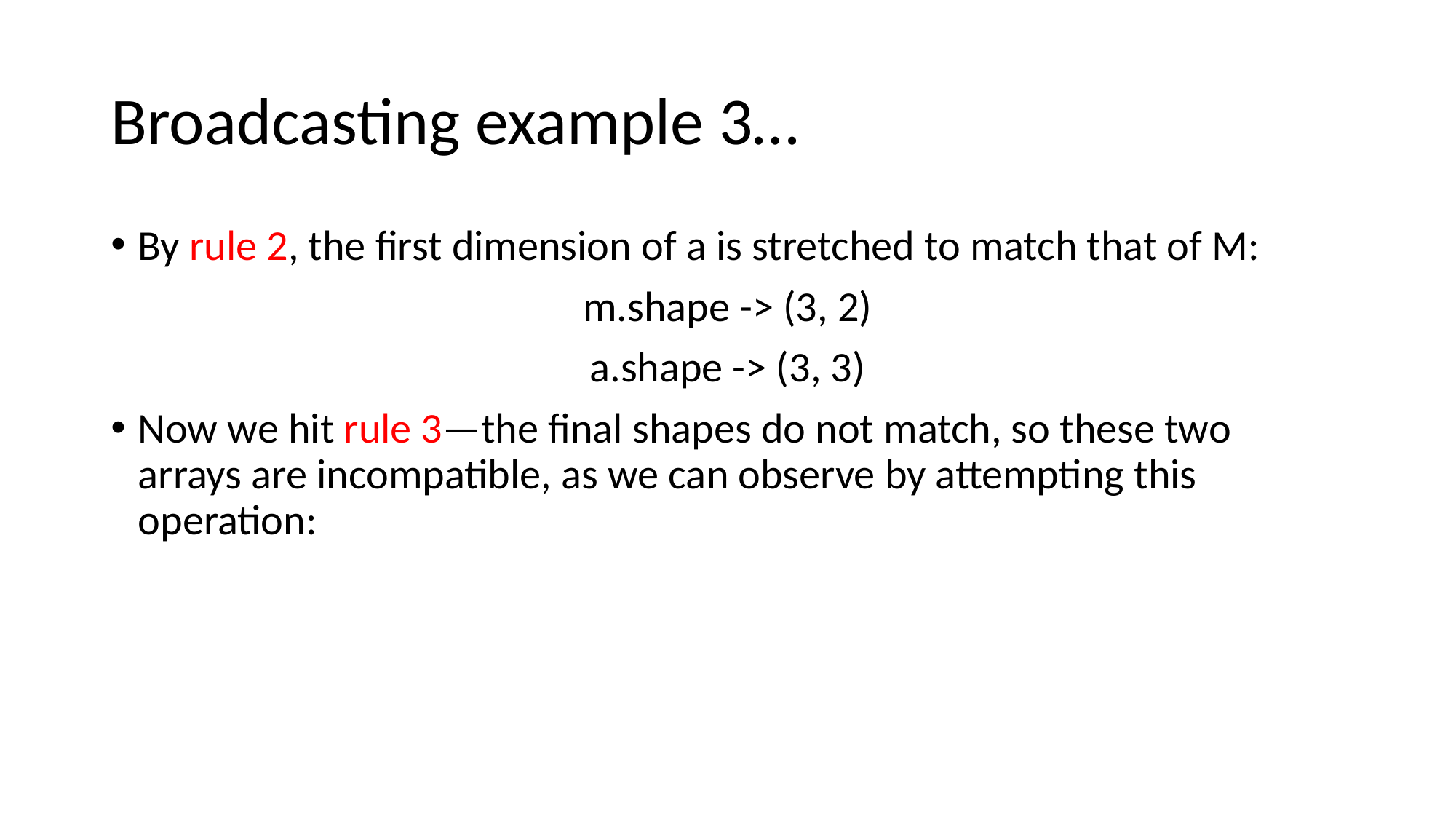

# Broadcasting example 3…
By rule 2, the first dimension of a is stretched to match that of M:
m.shape -> (3, 2)
a.shape -> (3, 3)
Now we hit rule 3—the final shapes do not match, so these two arrays are incompatible, as we can observe by attempting this operation: